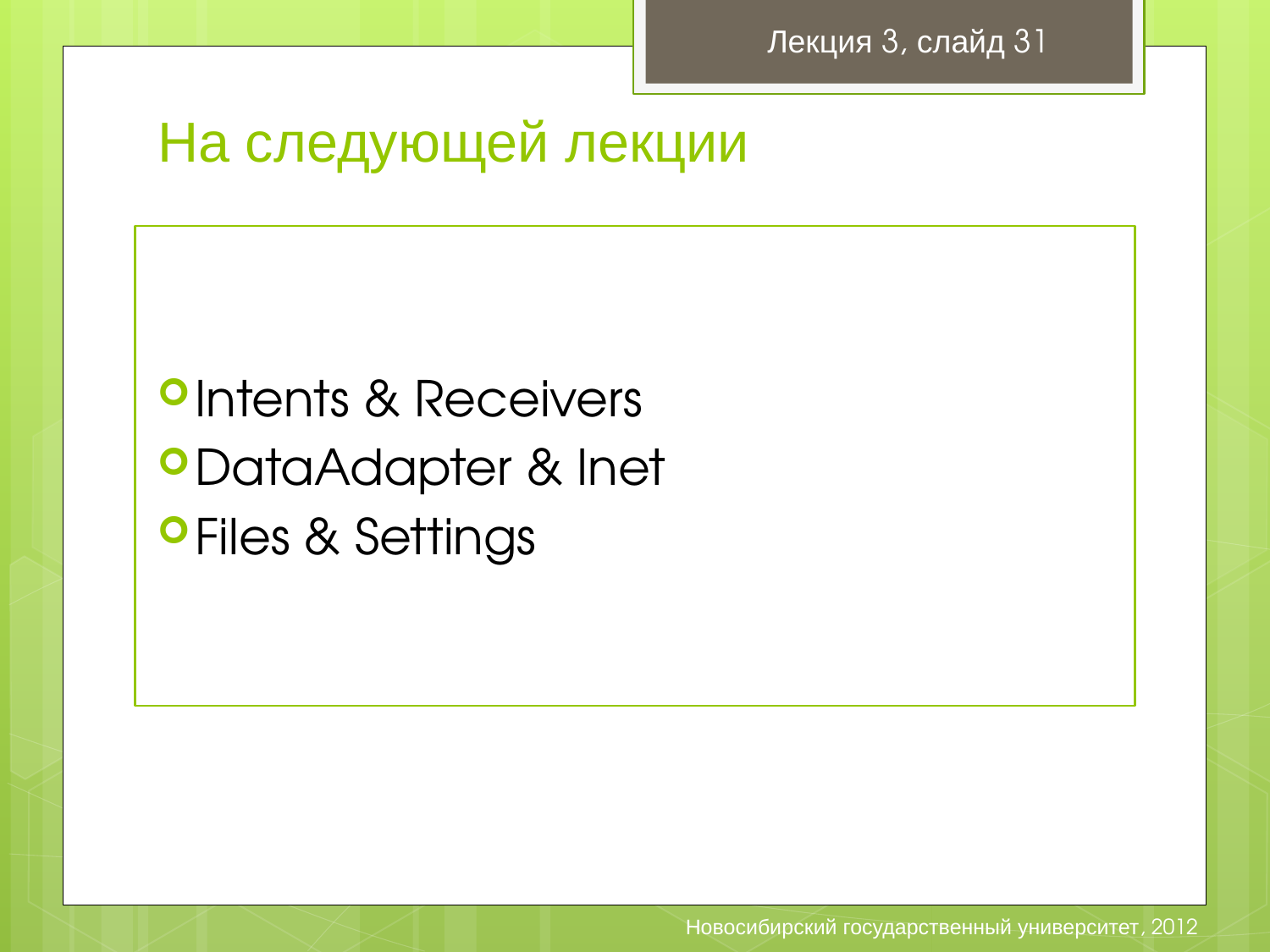

Лекция 3, слайд 31
# На следующей лекции
Intents & Receivers
DataAdapter & Inet
Files & Settings
Новосибирский государственный университет, 2012